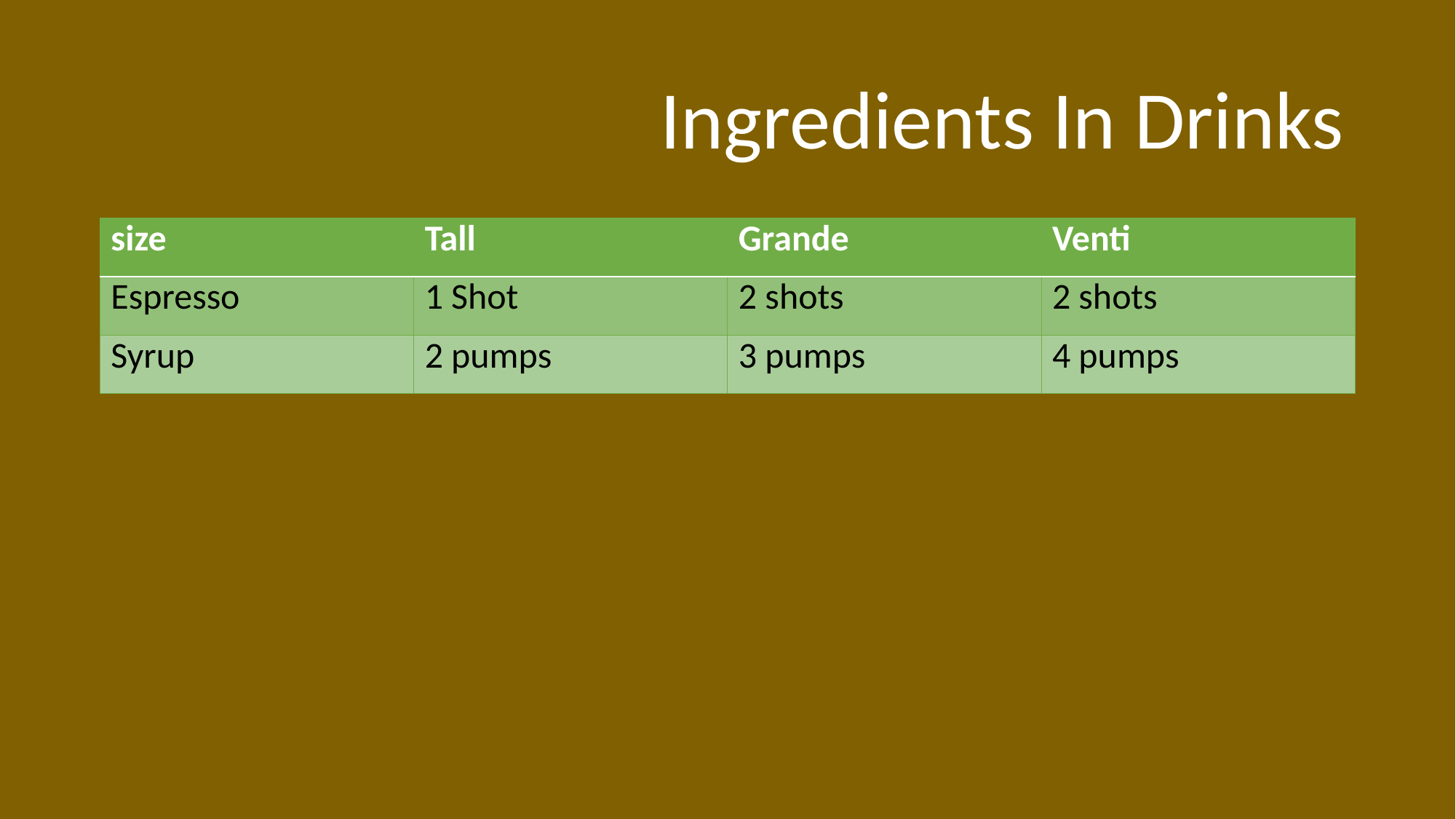

# Ingredients In Drinks
| size | Tall | Grande | Venti |
| --- | --- | --- | --- |
| Espresso | 1 Shot | 2 shots | 2 shots |
| Syrup | 2 pumps | 3 pumps | 4 pumps |